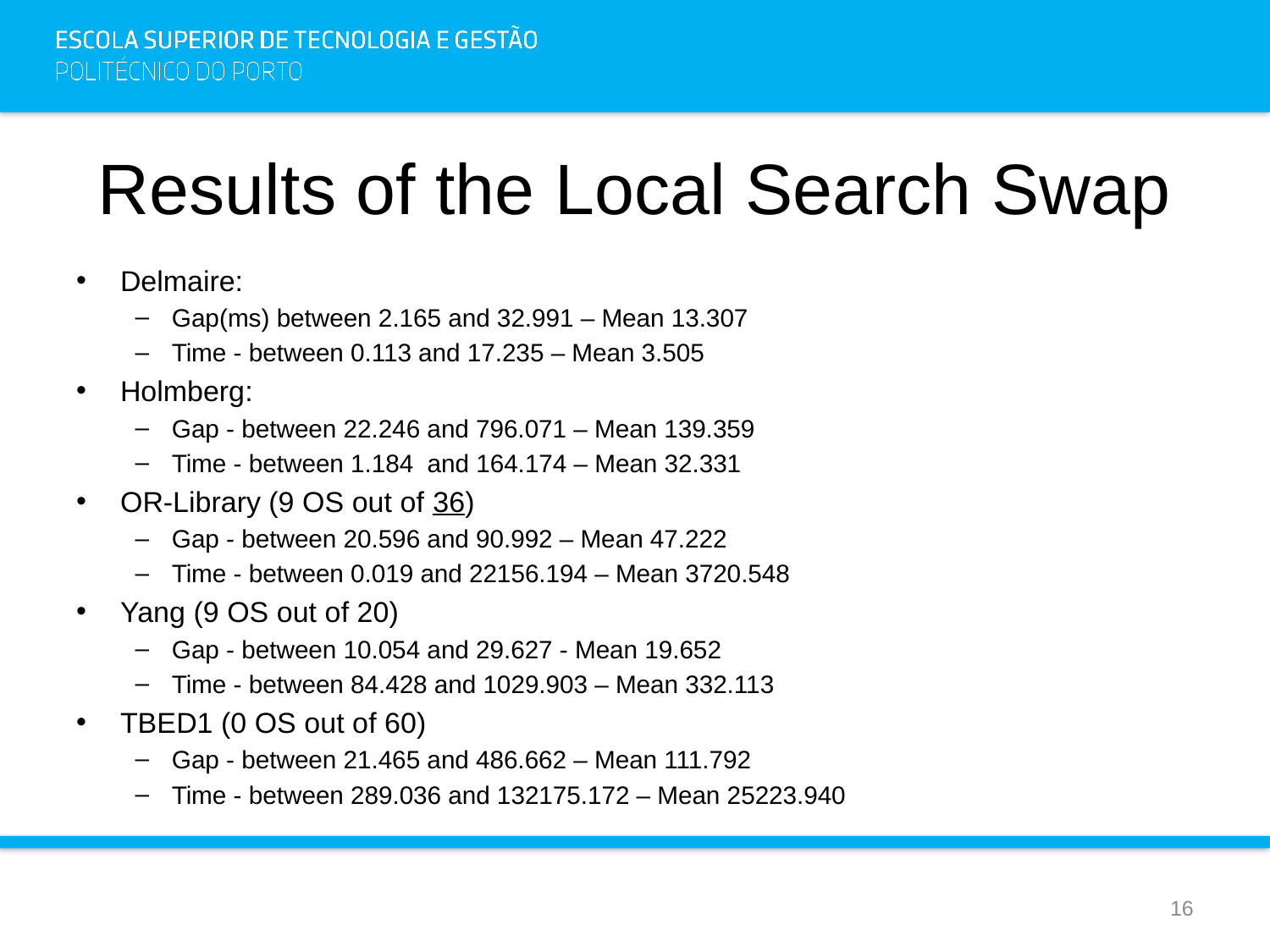

# Results of the Local Search Swap
Delmaire:
Gap(ms) between 2.165 and 32.991 – Mean 13.307
Time - between 0.113 and 17.235 – Mean 3.505
Holmberg:
Gap - between 22.246 and 796.071 – Mean 139.359
Time - between 1.184  and 164.174 – Mean 32.331
OR-Library (9 OS out of 36)
Gap - between 20.596 and 90.992 – Mean 47.222
Time - between 0.019 and 22156.194 – Mean 3720.548
Yang (9 OS out of 20)
Gap - between 10.054 and 29.627 - Mean 19.652
Time - between 84.428 and 1029.903 – Mean 332.113
TBED1 (0 OS out of 60)
Gap - between 21.465 and 486.662 – Mean 111.792
Time - between 289.036 and 132175.172 – Mean 25223.940

16